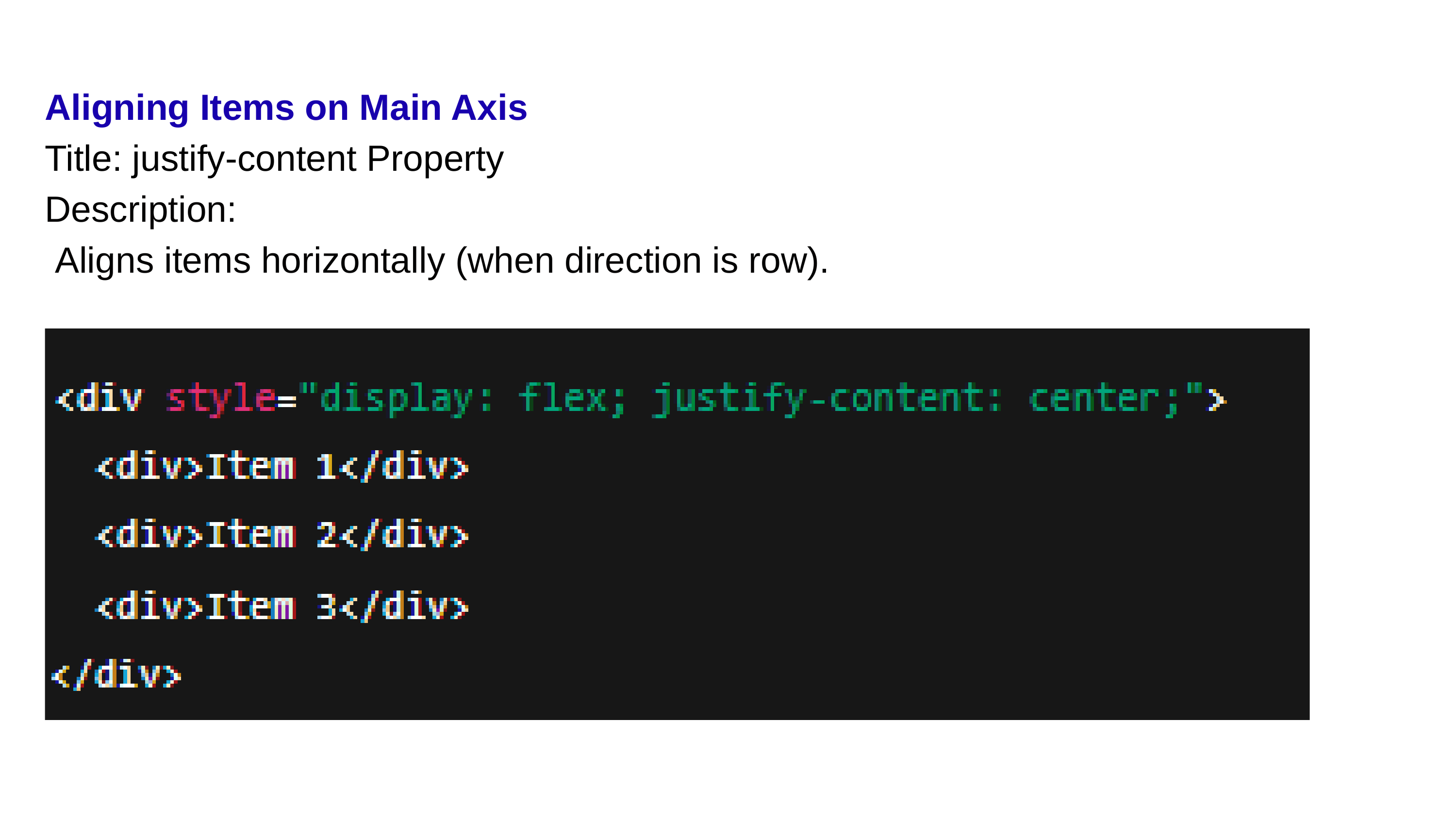

Aligning Items on Main Axis
Title: justify-content Property
Description:
 Aligns items horizontally (when direction is row).